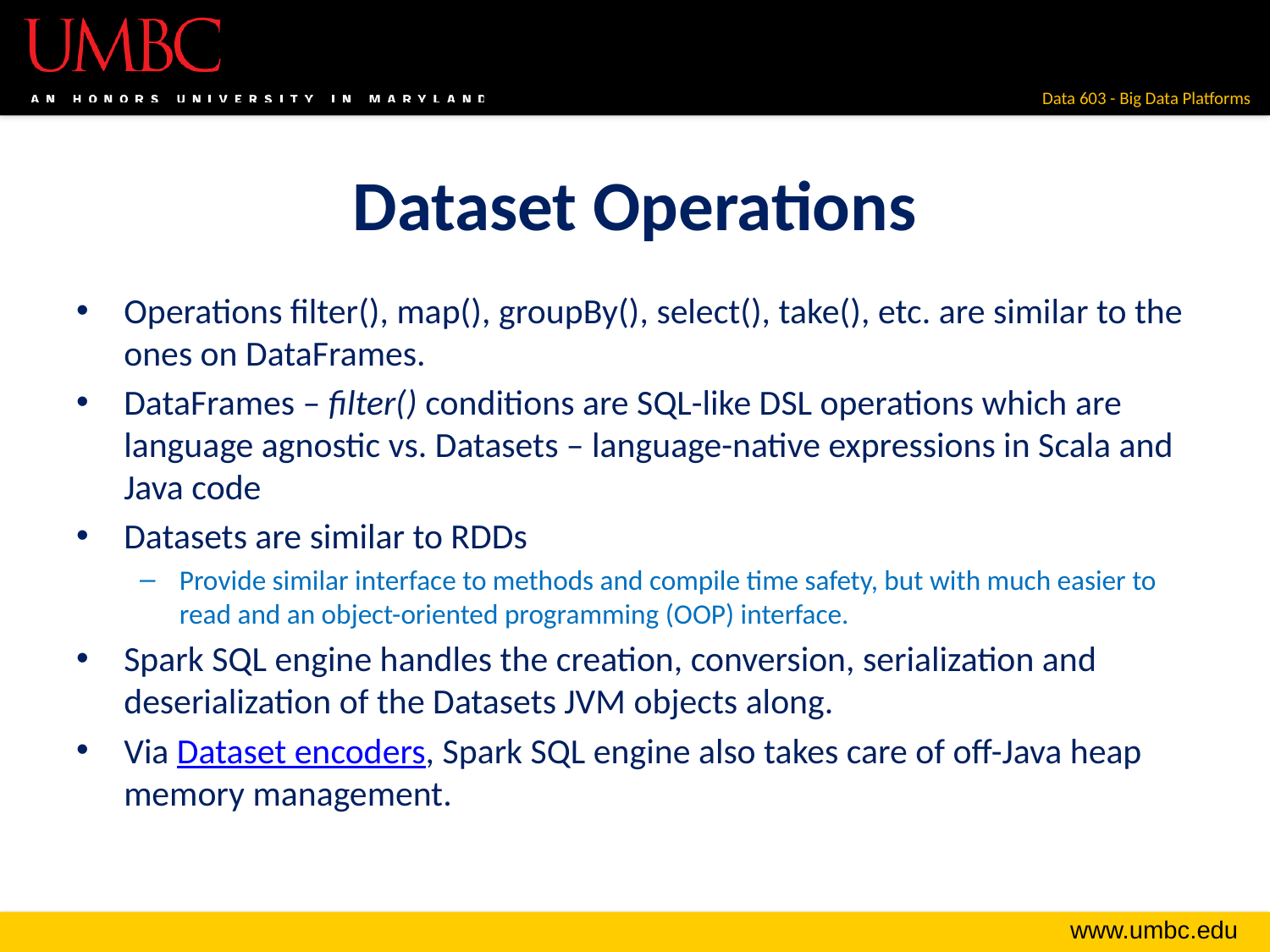

# Dataset Operations
Operations filter(), map(), groupBy(), select(), take(), etc. are similar to the ones on DataFrames.
DataFrames – filter() conditions are SQL-like DSL operations which are language agnostic vs. Datasets – language-native expressions in Scala and Java code
Datasets are similar to RDDs
Provide similar interface to methods and compile time safety, but with much easier to read and an object-oriented programming (OOP) interface.
Spark SQL engine handles the creation, conversion, serialization and deserialization of the Datasets JVM objects along.
Via Dataset encoders, Spark SQL engine also takes care of off-Java heap memory management.